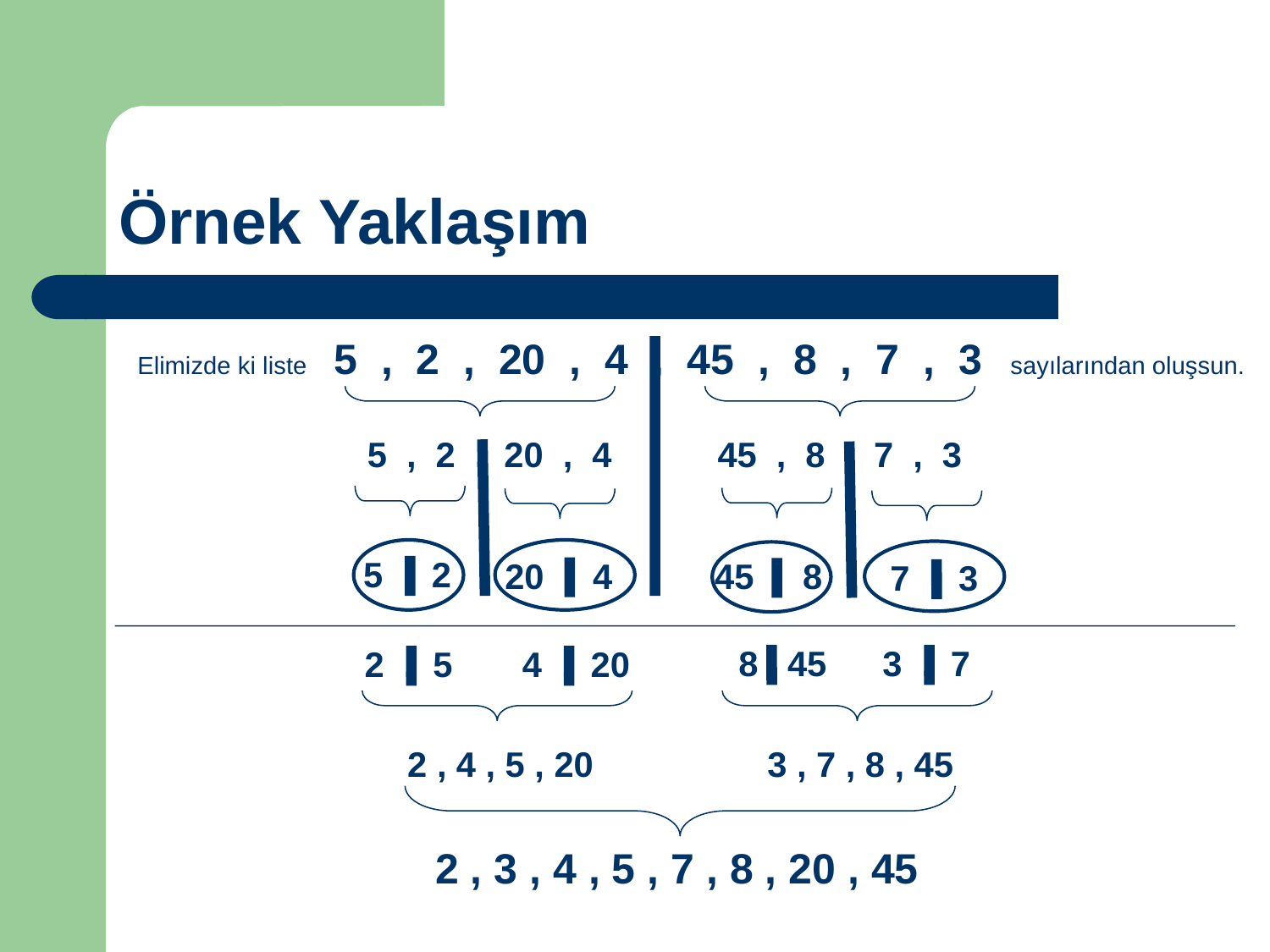

Örnek Yaklaşım

Elimizde ki liste   5  ,  2  ,  20  ,  4  ,  45  ,  8  ,  7  ,  3   sayılarından oluşsun.

5  ,  2  ,  20  ,  4
45  ,  8  ,  7  ,  3

5  ,  2
20  ,  4
45  ,  8
7  ,  3

8 , 45
3  ,  7
2  ,  5
4  ,  20

2 , 4 , 5 , 20
3 , 7 , 8 , 45
2 , 3 , 4 , 5 , 7 , 8 , 20 , 45